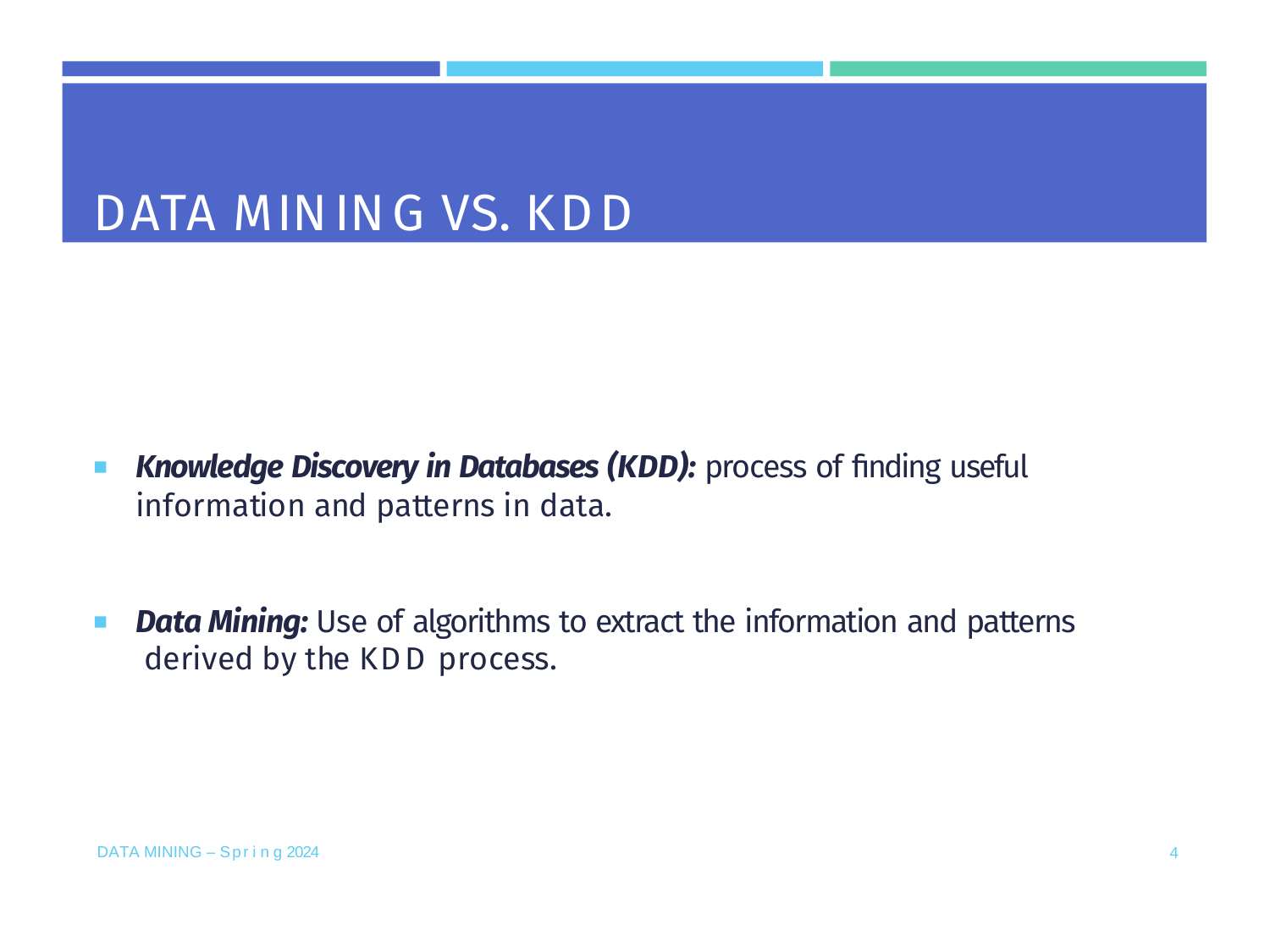

# DATA MINING VS. KDD
Knowledge Discovery in Databases (KDD): process of finding useful  information and patterns in data.

Data Mining: Use of algorithms to extract the information and patterns  derived by the KDD process.
DATA MINING – S  p  r   i   n   g 2024
4